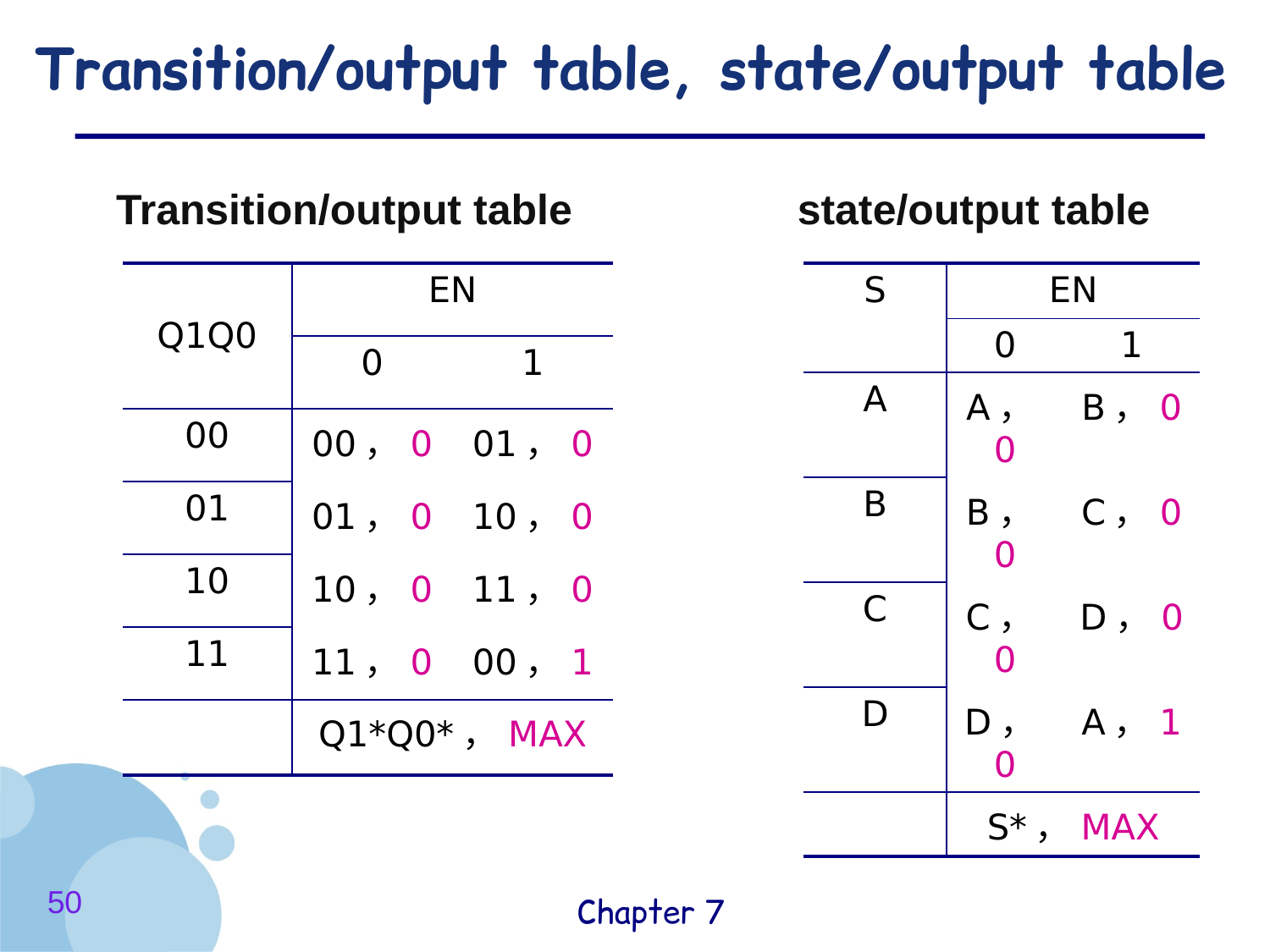

# Transition/output table, state/output table
Transition/output table
state/output table
| Q1Q0 | EN |  |
| --- | --- | --- |
|  | 0 | 1 |
| 00 | 00，0 | 01，0 |
| 01 | 01，0 | 10，0 |
| 10 | 10，0 | 11，0 |
| 11 | 11，0 | 00，1 |
|  | Q1\*Q0\*，MAX |  |
| S | EN |  |
| --- | --- | --- |
|  | 0 | 1 |
| A | A，0 | B，0 |
| B | B，0 | C，0 |
| C | C，0 | D，0 |
| D | D，0 | A，1 |
|  | S\*，MAX |  |